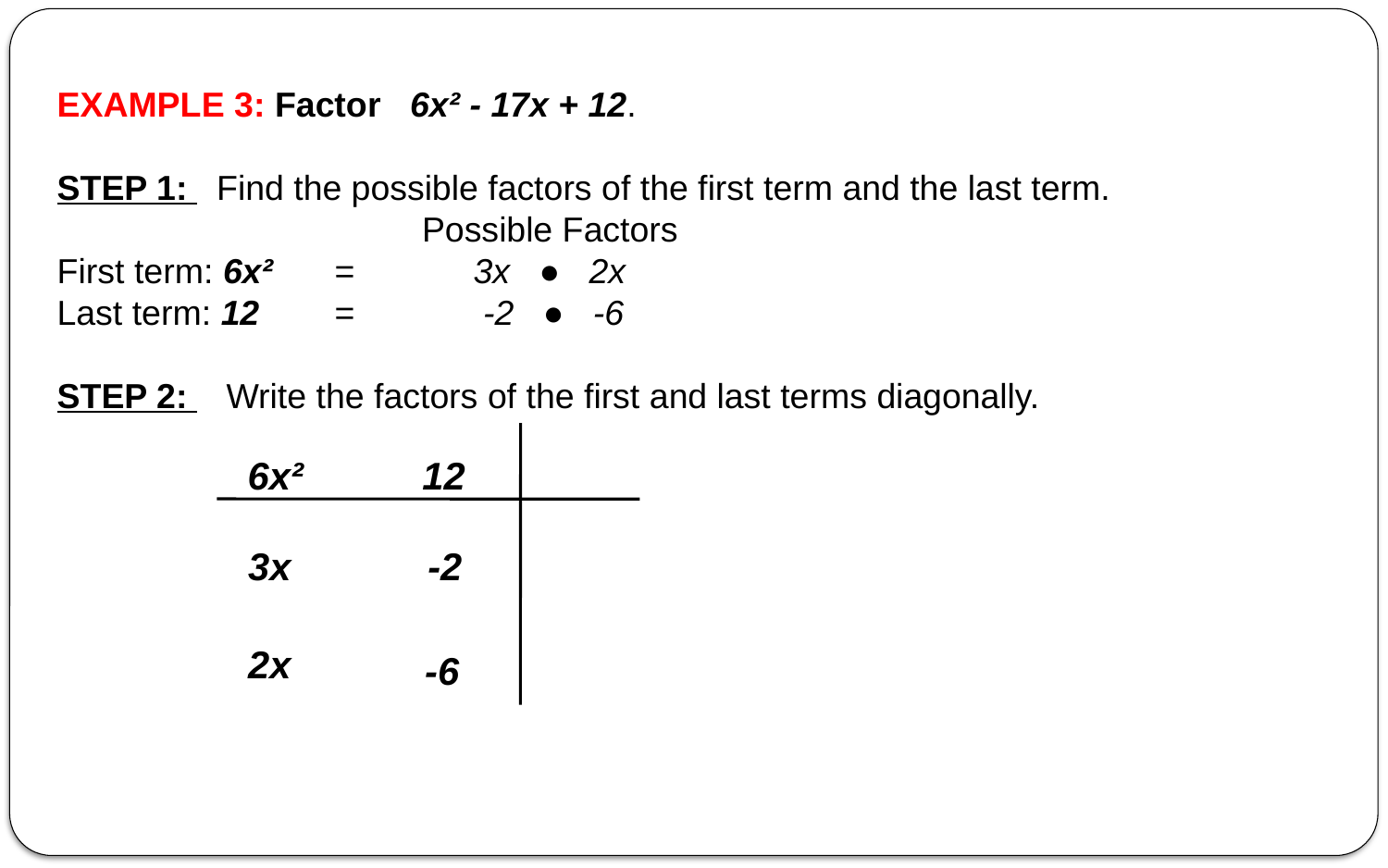

EXAMPLE 3: Factor   6x² - 17x + 12.

STEP 1:   Find the possible factors of the first term and the last term.
		         Possible Factors
First term: 6x² 	=	3x   ●   2x
Last term: 12	=	 -2   ●   -6

STEP 2:    Write the factors of the first and last terms diagonally.

6x²
12
3x
-2
2x
-6